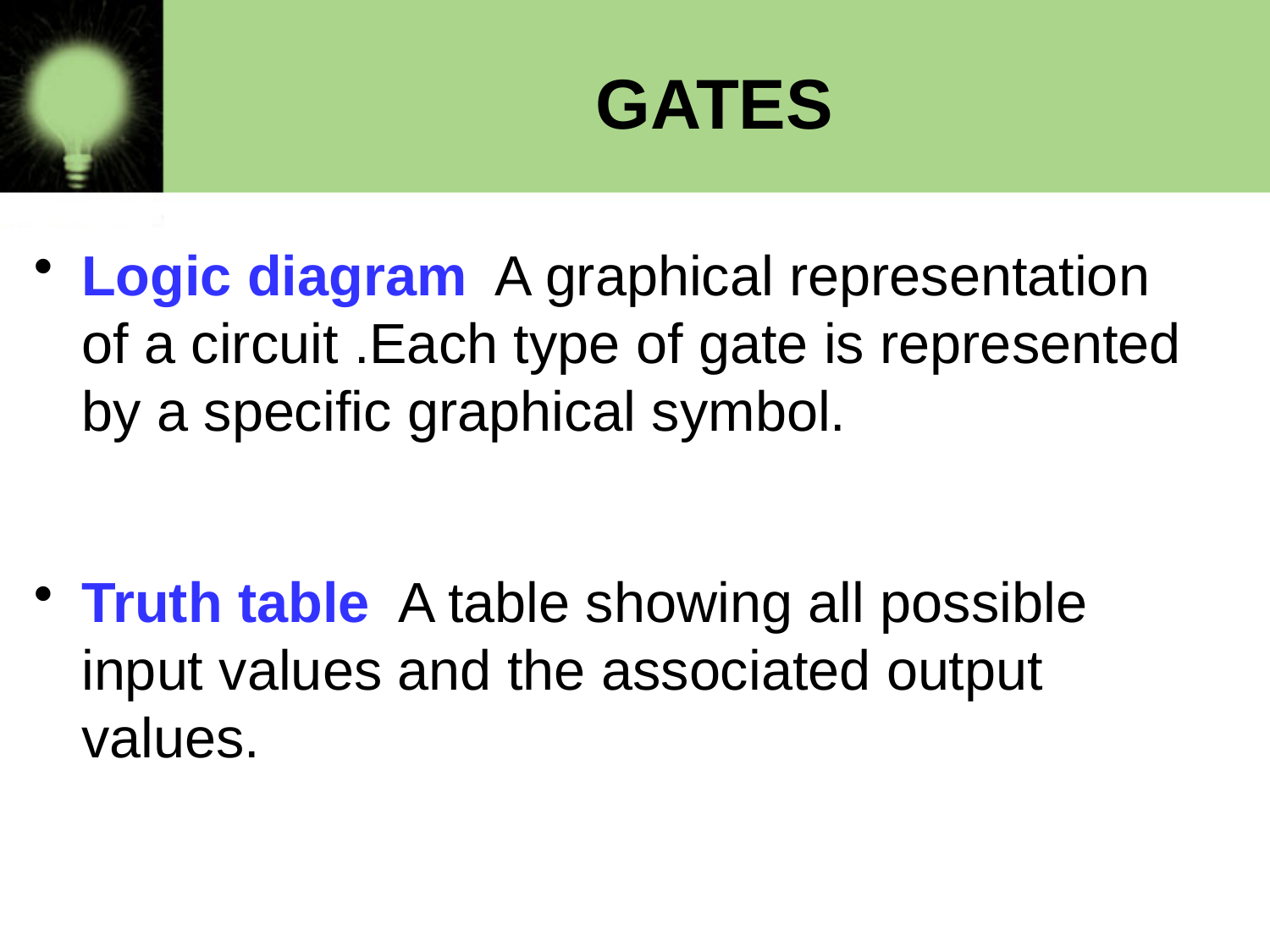

# GATES
Logic diagram  A graphical representation of a circuit .Each type of gate is represented by a specific graphical symbol.

Truth table  A table showing all possible input values and the associated output values.